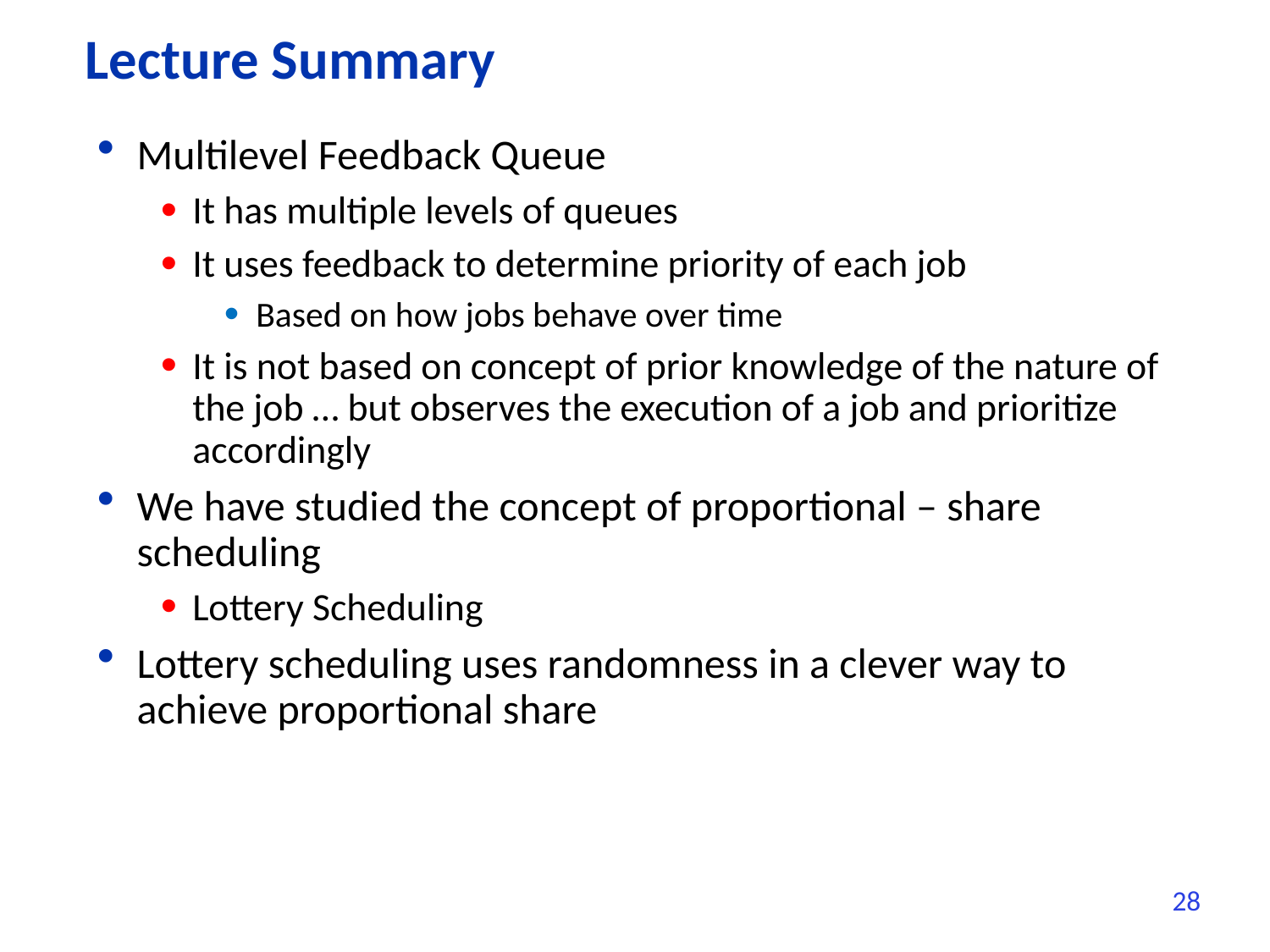

# Lecture Summary
Multilevel Feedback Queue
It has multiple levels of queues
It uses feedback to determine priority of each job
Based on how jobs behave over time
It is not based on concept of prior knowledge of the nature of the job … but observes the execution of a job and prioritize accordingly
We have studied the concept of proportional – share scheduling
Lottery Scheduling
Lottery scheduling uses randomness in a clever way to achieve proportional share